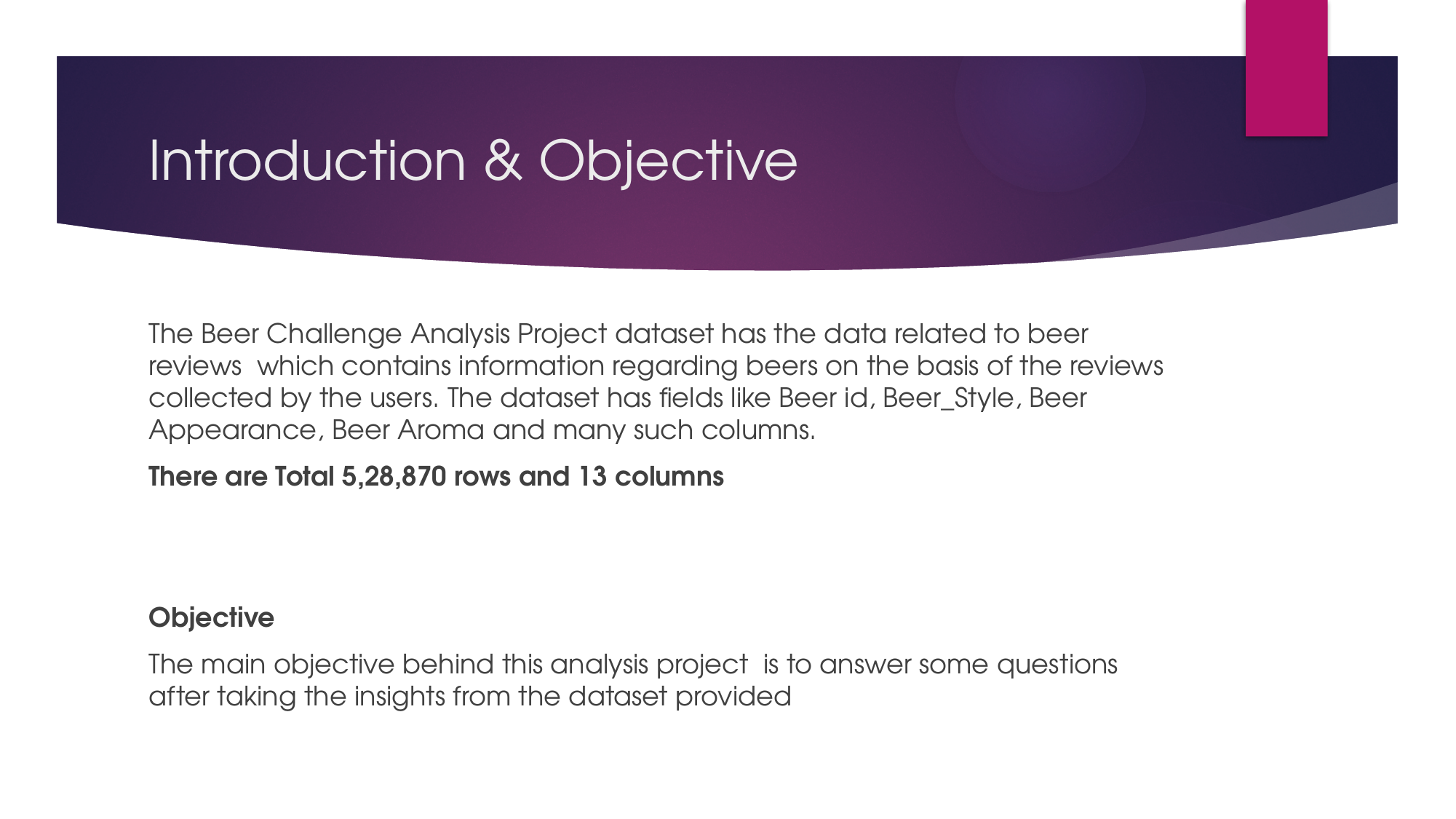

# Introduction & Objective
The Beer Challenge Analysis Project dataset has the data related to beer reviews  which contains information regarding beers on the basis of the reviews collected by the users. The dataset has fields like Beer id, Beer_Style, Beer Appearance, Beer Aroma and many such columns.
There are Total 5,28,870 rows and 13 columns

Objective
The main objective behind this analysis project  is to answer some questions after taking the insights from the dataset provided